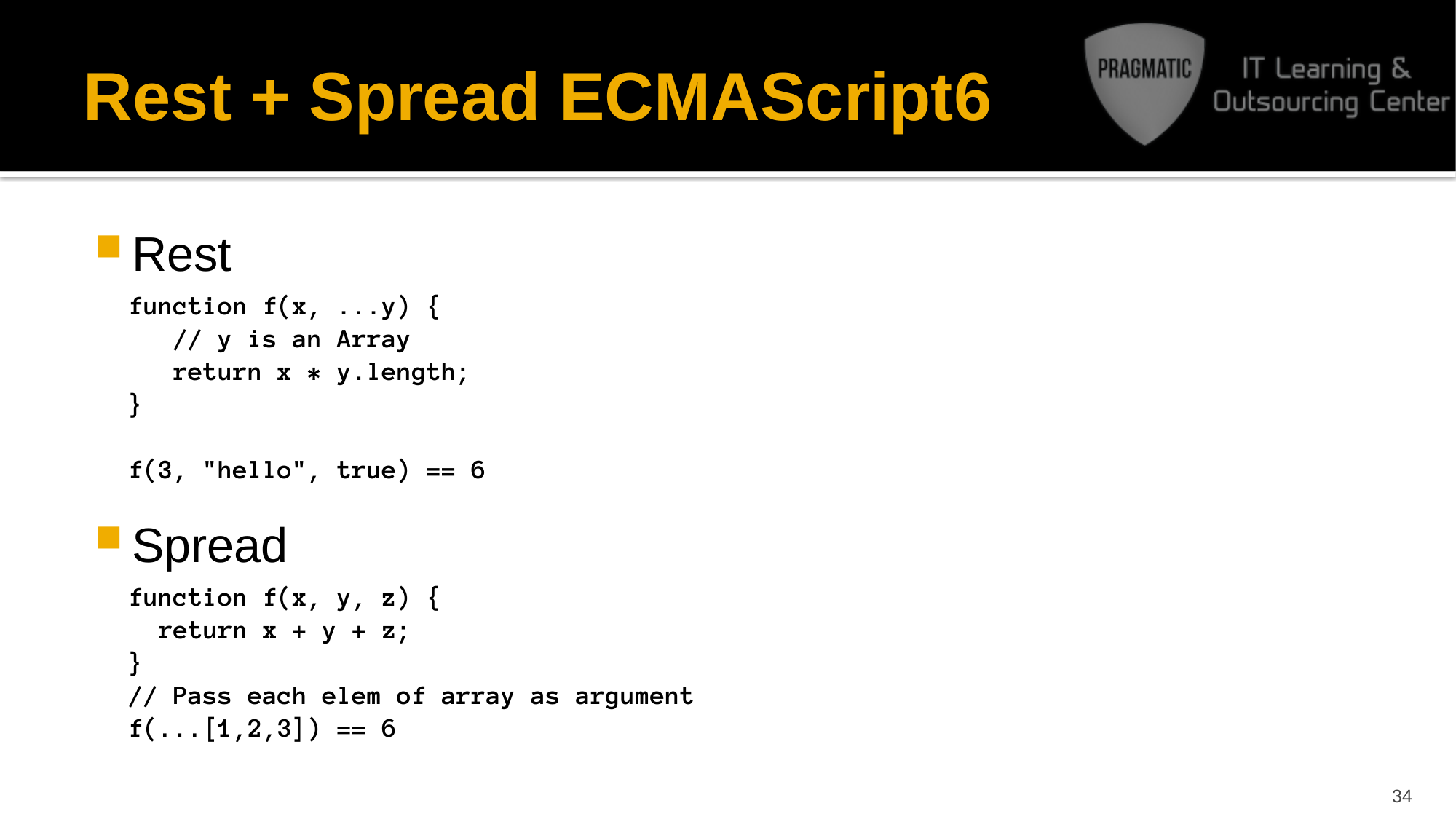

# Rest + Spread ECMAScript6
Rest

Spread
function f(x, ...y) {
   // y is an Array
   return x * y.length;
}

f(3, "hello", true) == 6
function f(x, y, z) {
  return x + y + z;
}
// Pass each elem of array as argument
f(...[1,2,3]) == 6
34